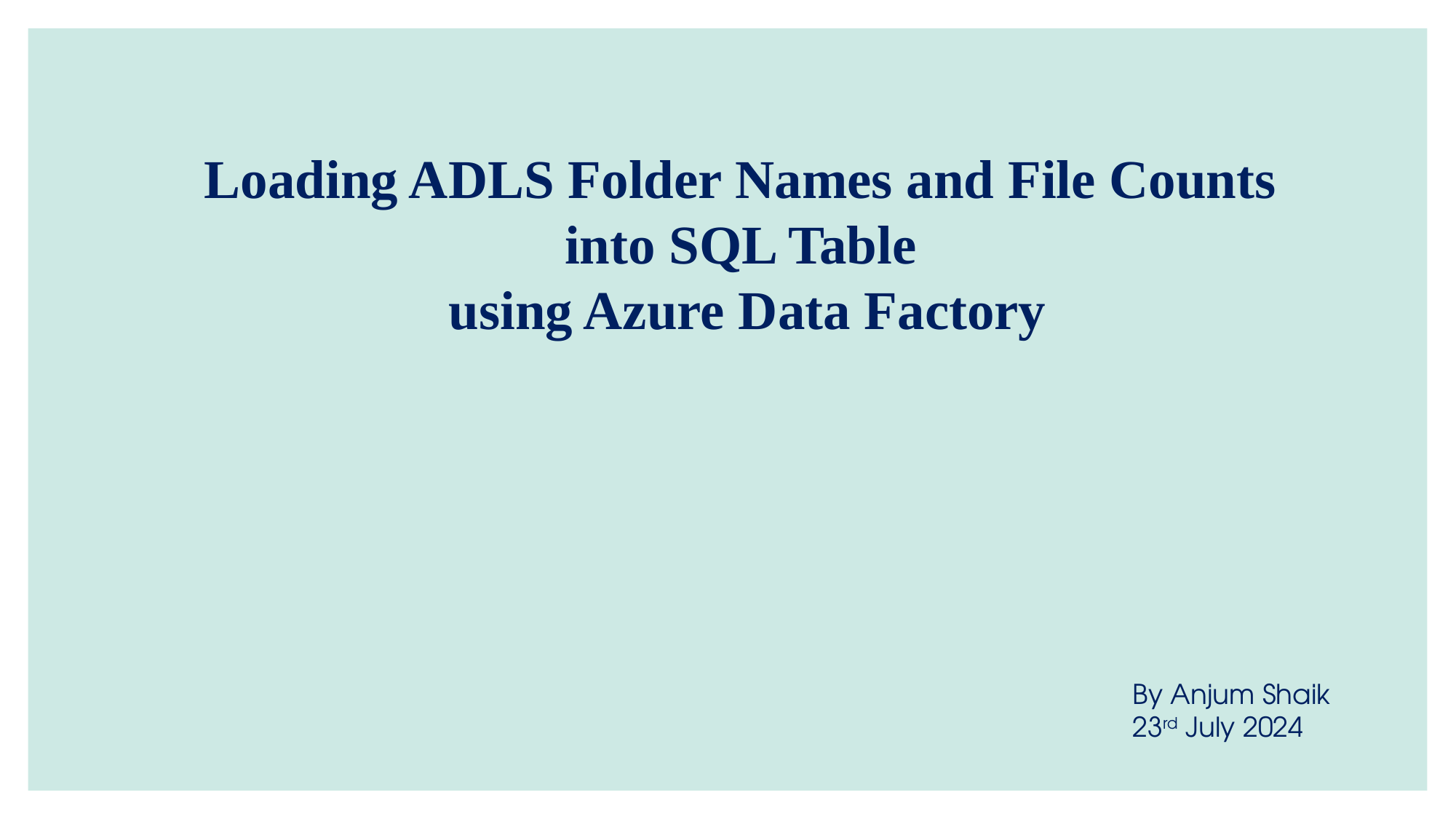

Loading ADLS Folder Names and File Counts
into SQL Table
using Azure Data Factory
By Anjum Shaik
23rd July 2024